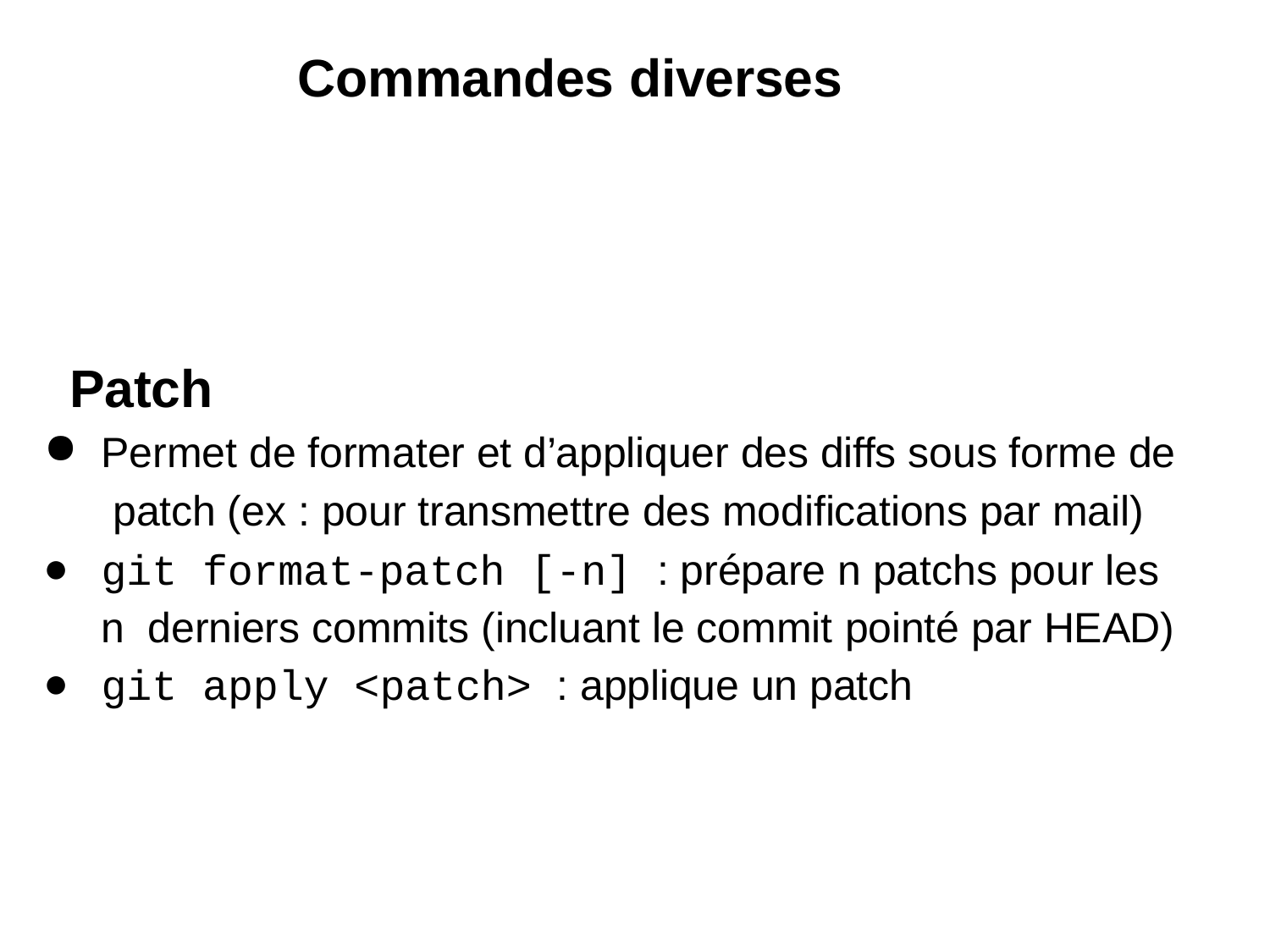

# Commandes diverses
Patch
Permet de formater et d’appliquer des diffs sous forme de  patch (ex : pour transmettre des modifications par mail)
git format-patch [-n] : prépare n patchs pour les n  derniers commits (incluant le commit pointé par HEAD)
git apply <patch> : applique un patch